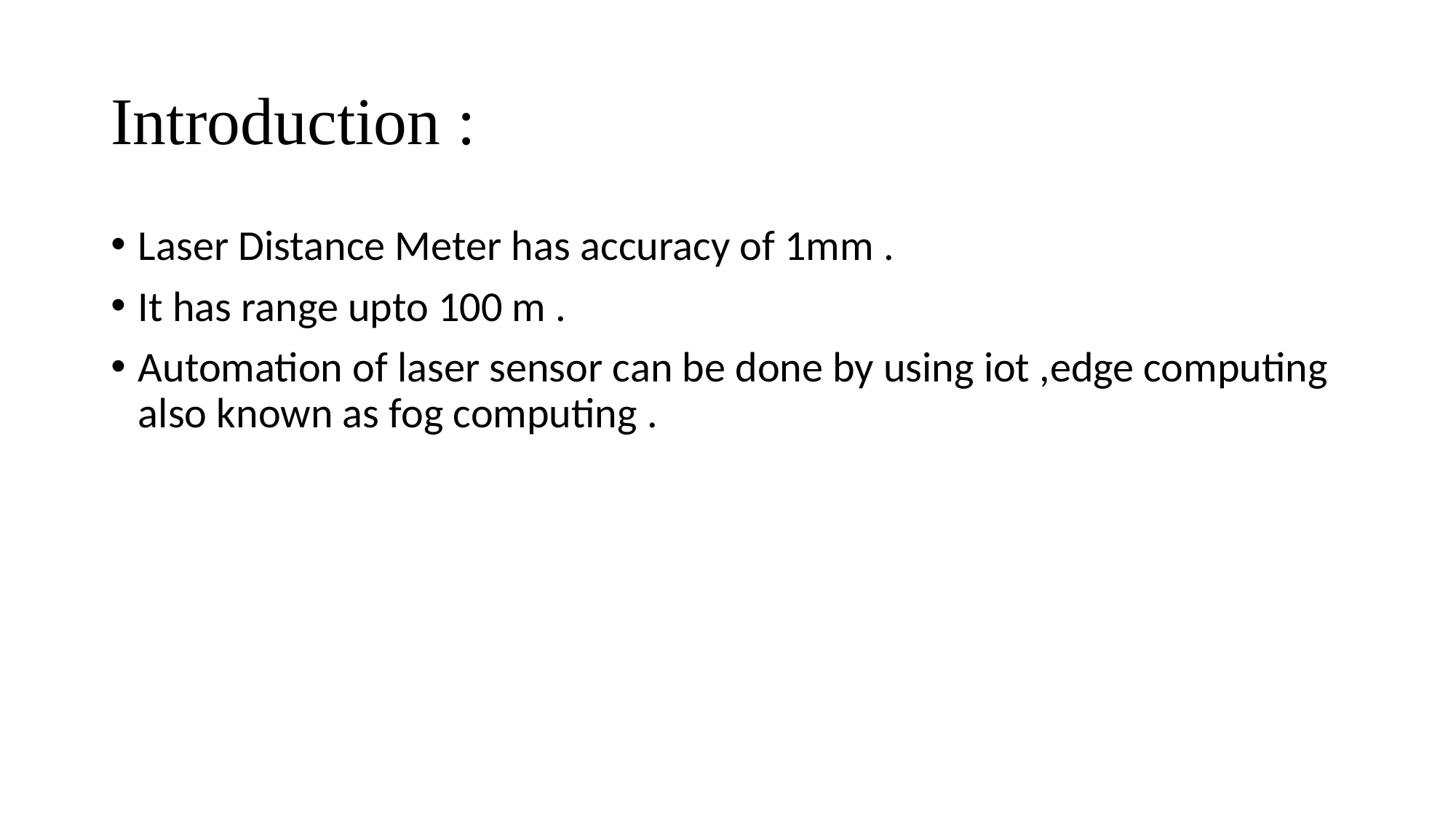

# Introduction :
Laser Distance Meter has accuracy of 1mm .
It has range upto 100 m .
Automation of laser sensor can be done by using iot ,edge computing also known as fog computing .